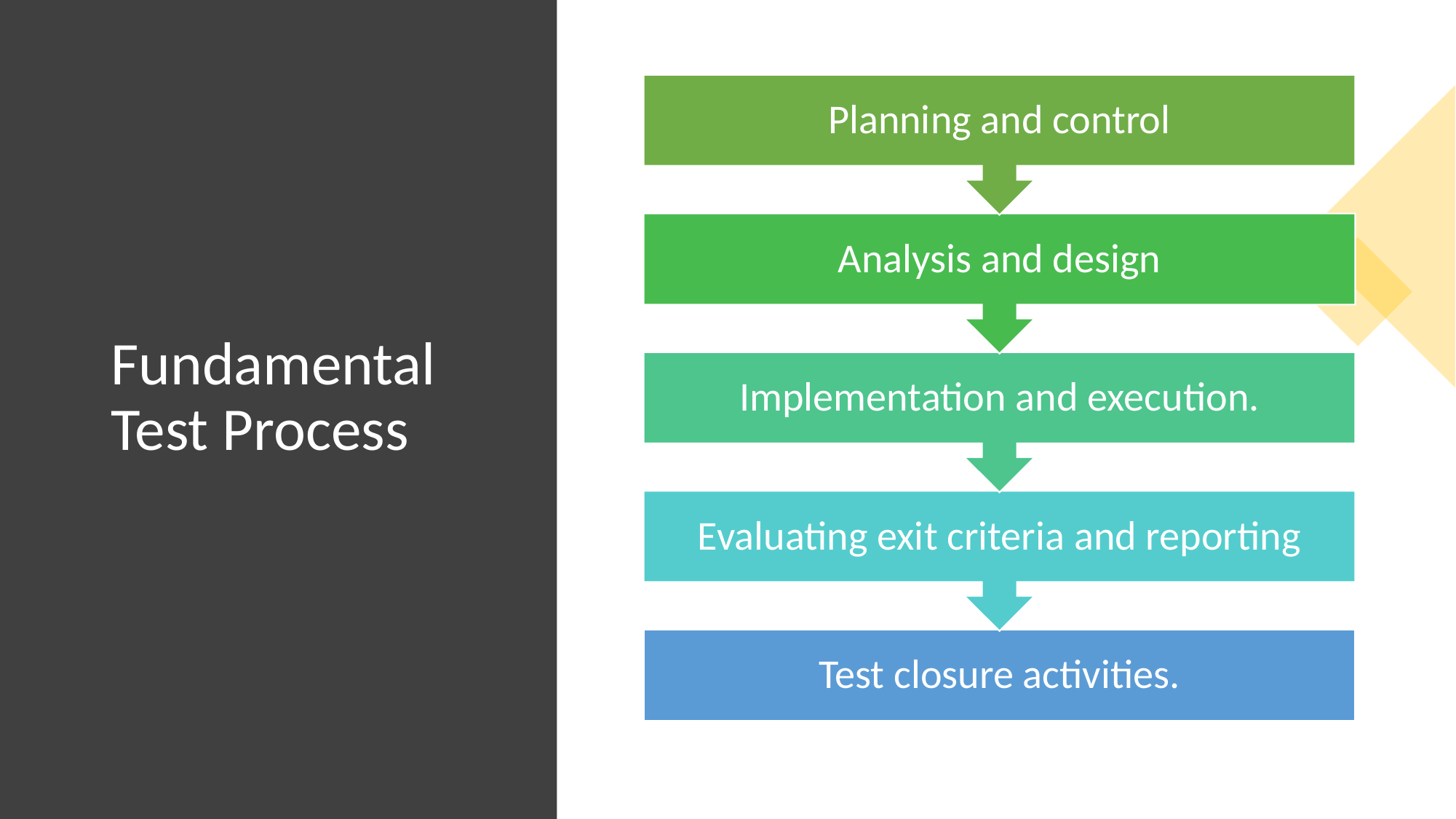

Test closure activities.
Evaluating exit criteria and reporting
Implementation and execution.
Analysis and design
Planning and control
# Fundamental Test Process